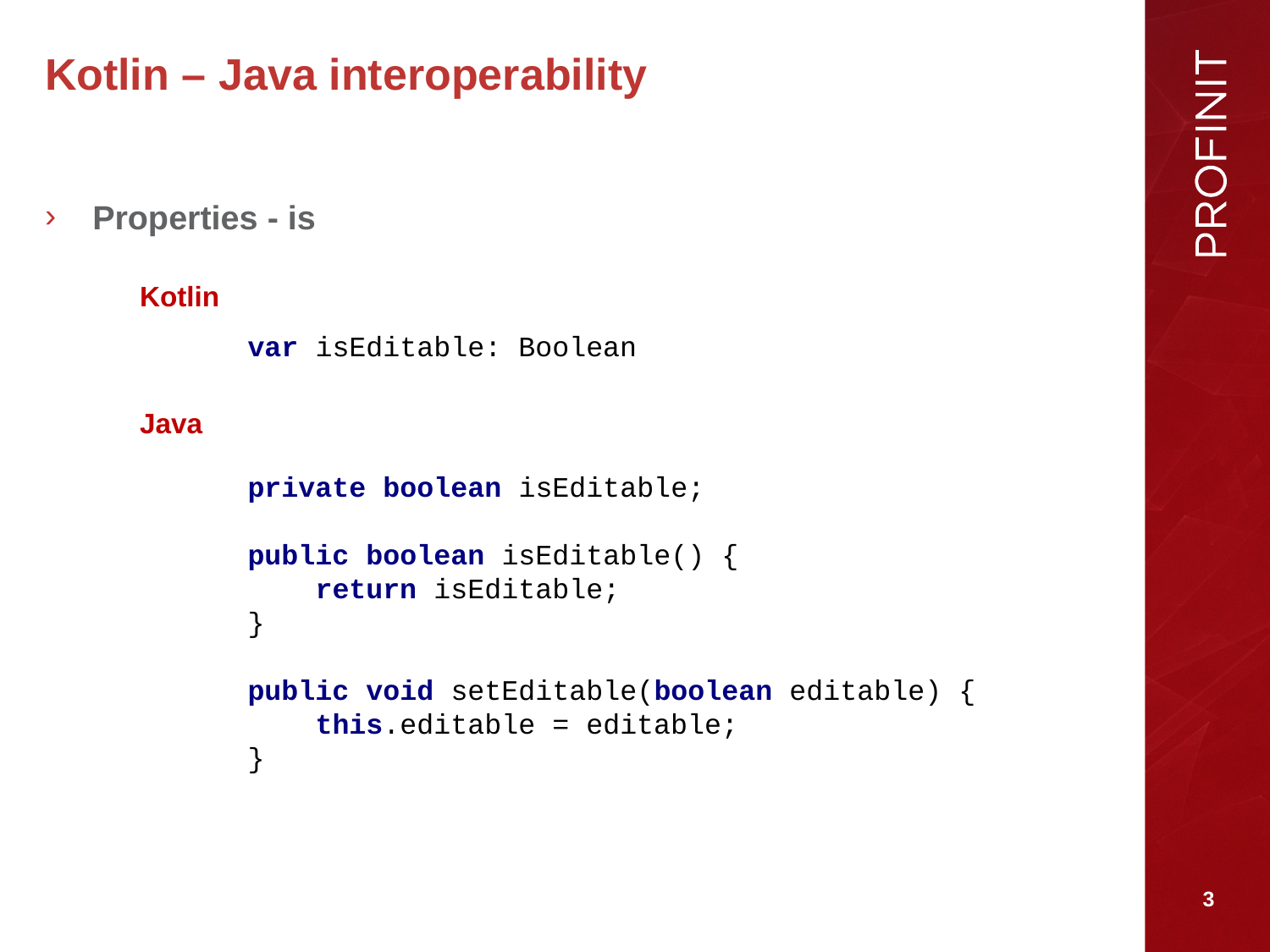

# Kotlin – Java interoperability
Properties - is
Kotlin
var isEditable: Boolean
Java
private boolean isEditable;
public boolean isEditable() {
    return isEditable;
}
public void setEditable(boolean editable) {
    this.editable = editable;
}